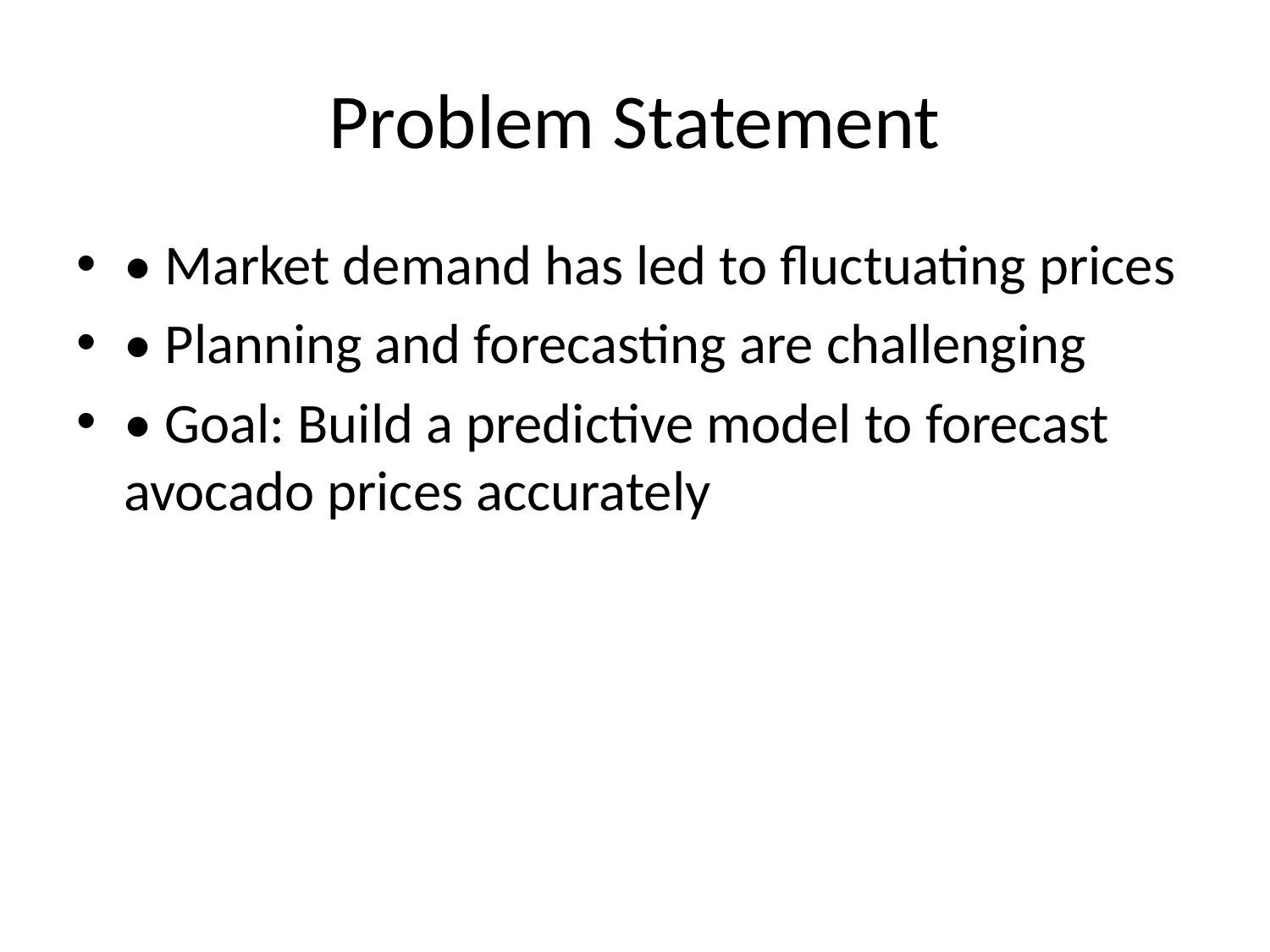

# Problem Statement
• Market demand has led to fluctuating prices
• Planning and forecasting are challenging
• Goal: Build a predictive model to forecast avocado prices accurately